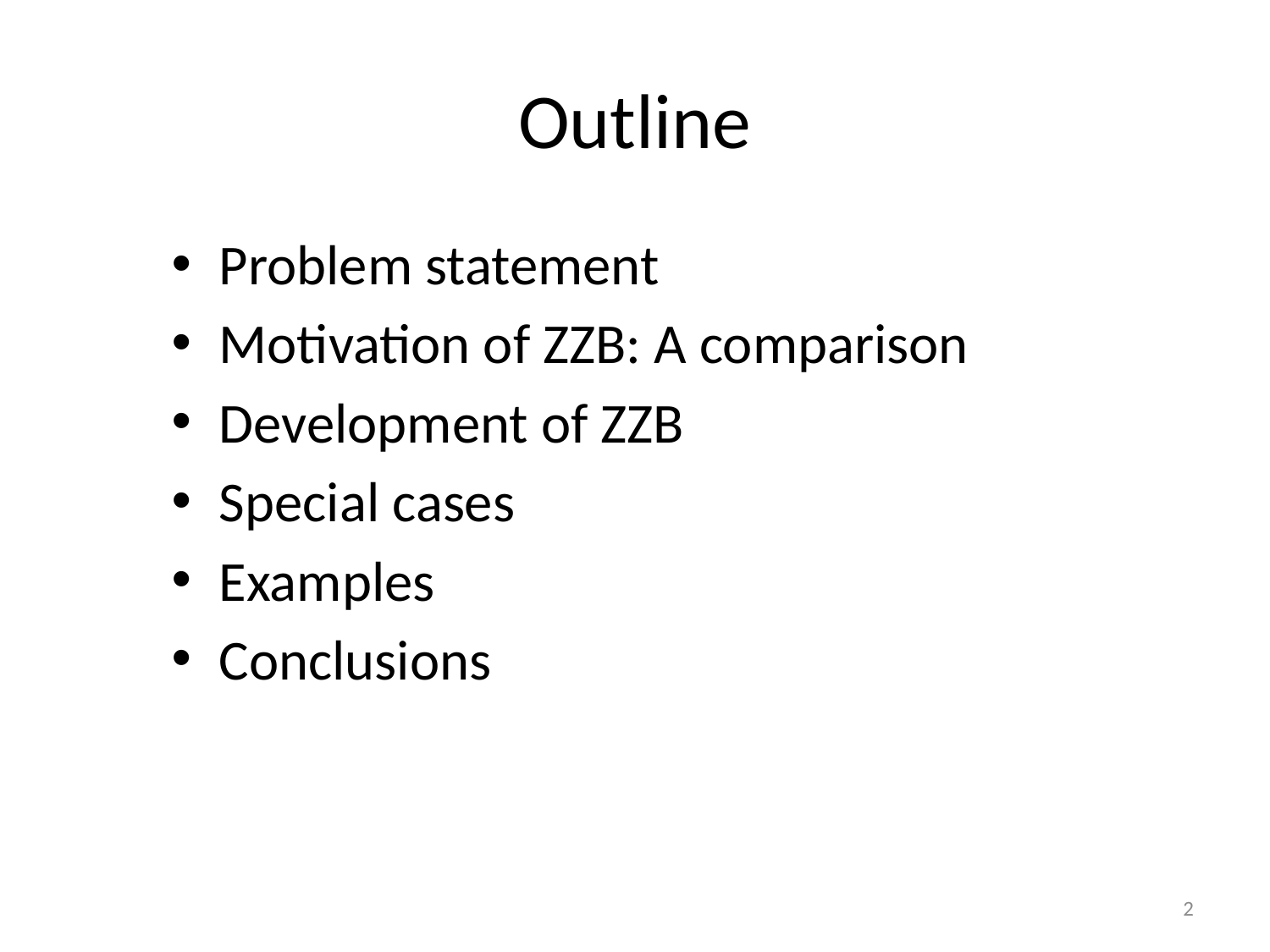

# Outline
Problem statement
Motivation of ZZB: A comparison
Development of ZZB
Special cases
Examples
Conclusions

2